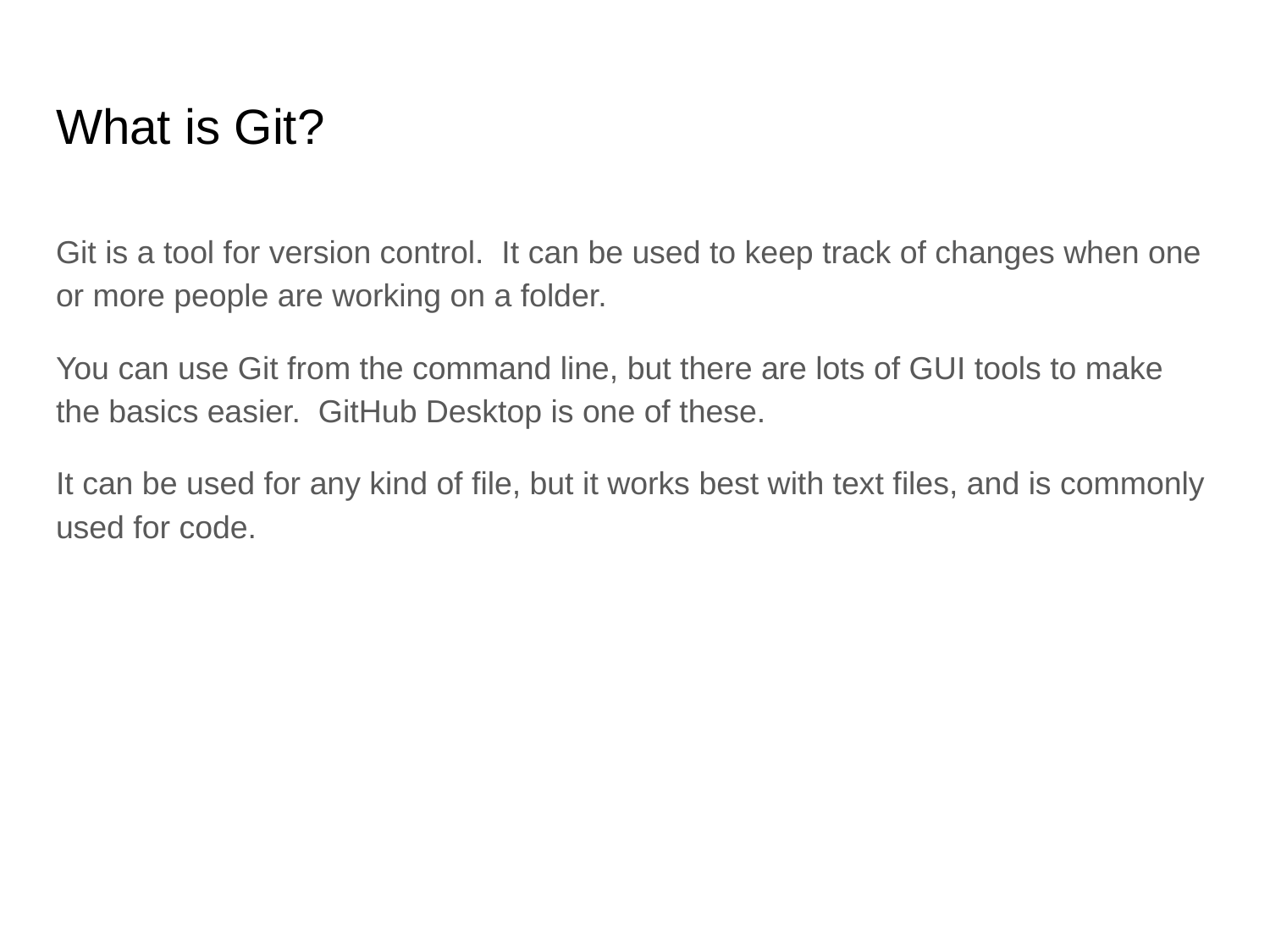

# What is Git?
Git is a tool for version control.  It can be used to keep track of changes when one or more people are working on a folder.
You can use Git from the command line, but there are lots of GUI tools to make the basics easier.  GitHub Desktop is one of these.
It can be used for any kind of file, but it works best with text files, and is commonly used for code.